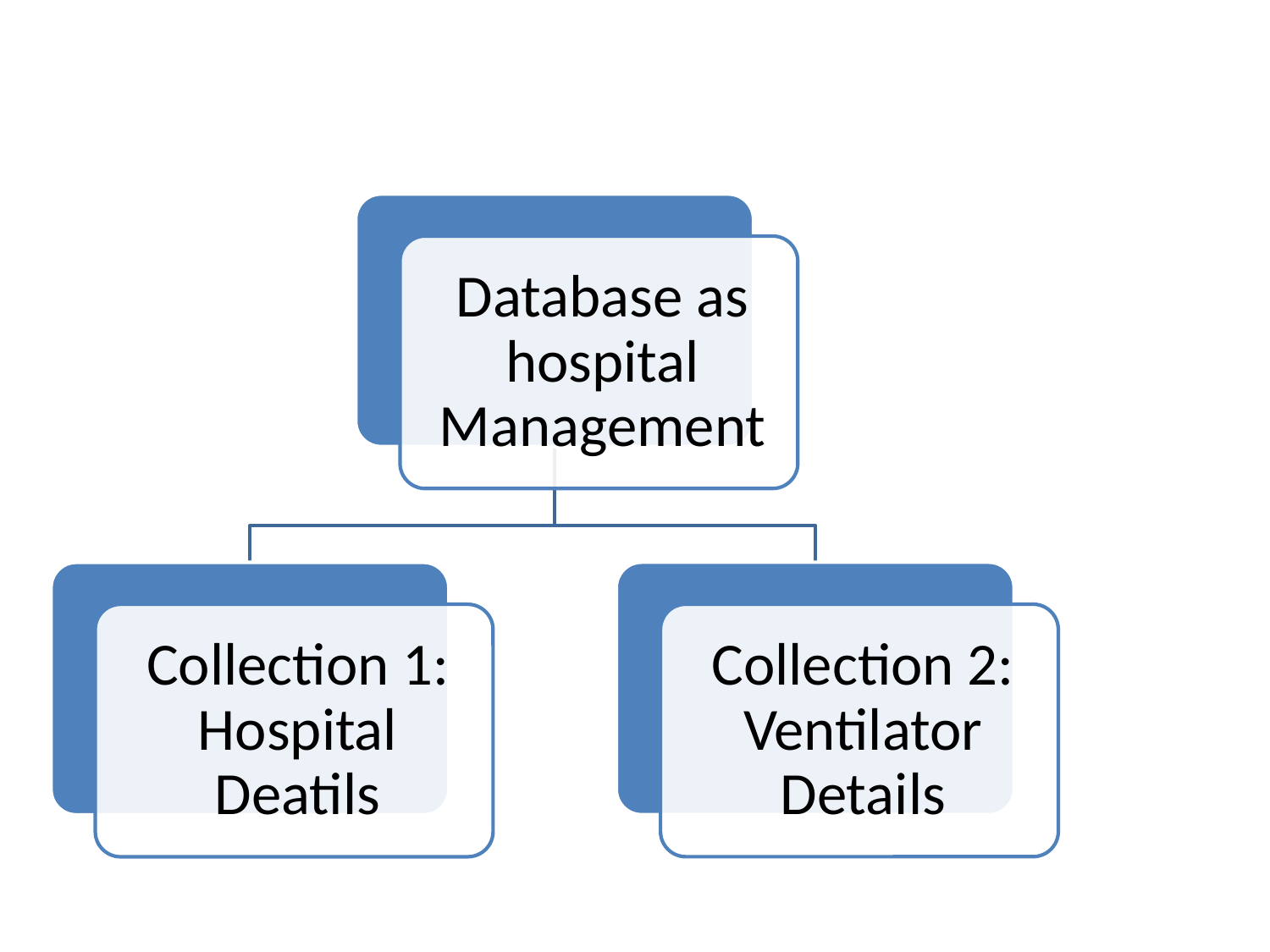

Database as hospital Management
Collection 1: Hospital Deatils
Collection 2: Ventilator Details